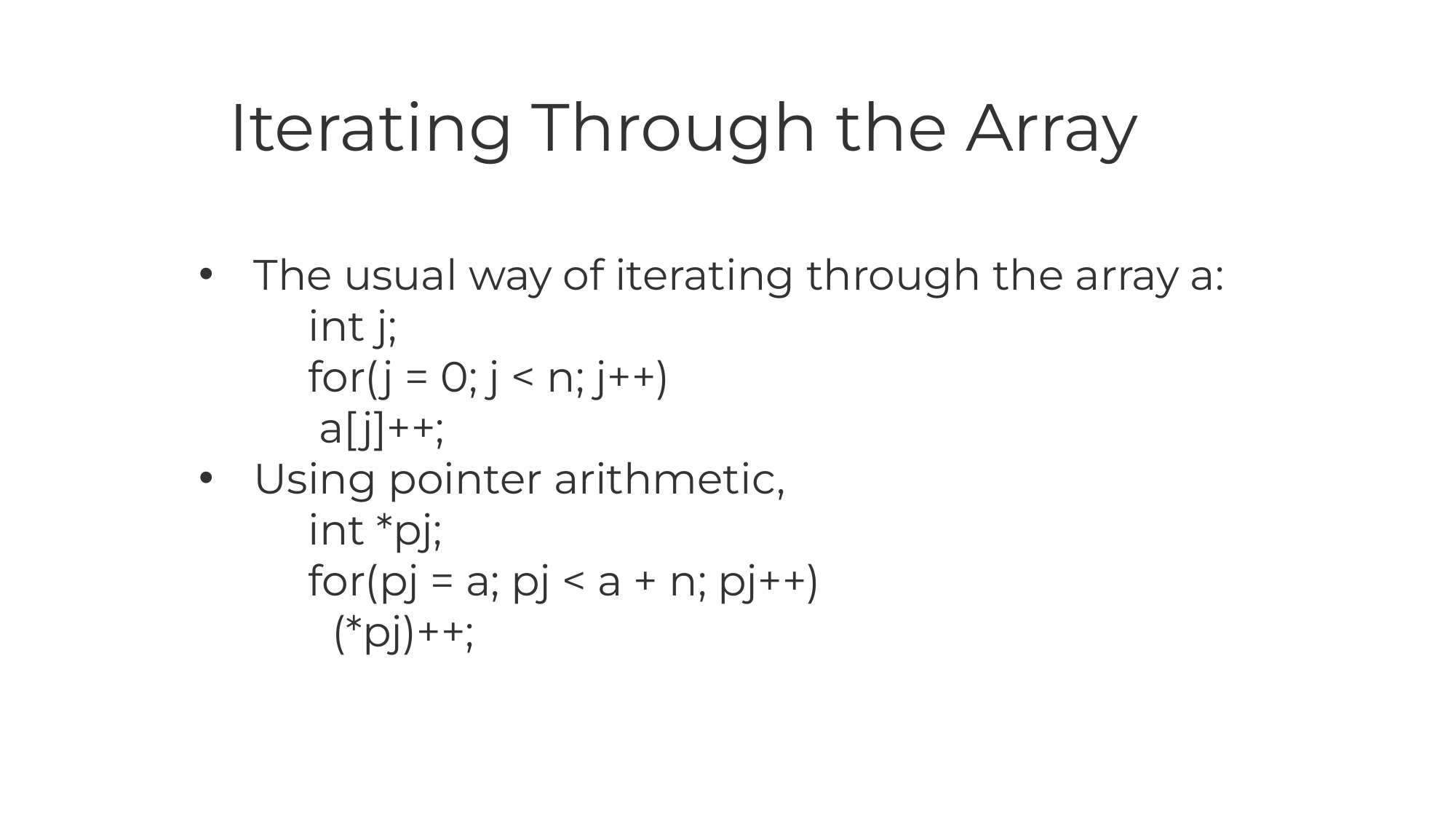

Iterating Through the Array
The usual way of iterating through the array a:
	int j;
	for(j = 0; j < n; j++)
    	 a[j]++;
Using pointer arithmetic,
	int *pj;
	for(pj = a; pj < a + n; pj++)
            (*pj)++;